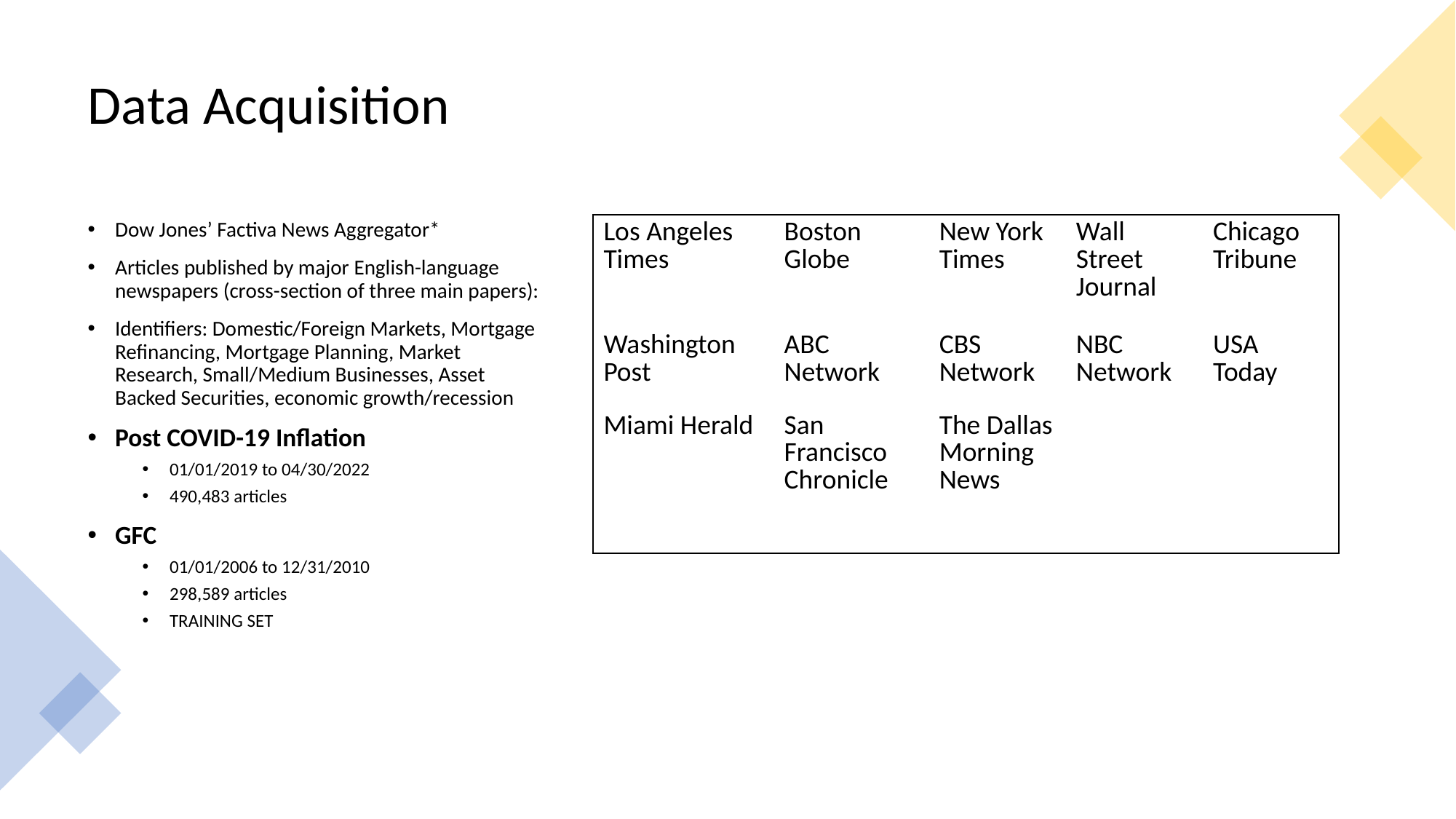

# Data Acquisition
Dow Jones’ Factiva News Aggregator*
Articles published by major English-language newspapers (cross-section of three main papers):
Identifiers: Domestic/Foreign Markets, Mortgage Refinancing, Mortgage Planning, Market Research, Small/Medium Businesses, Asset Backed Securities, economic growth/recession
Post COVID-19 Inflation
01/01/2019 to 04/30/2022
490,483 articles
GFC
01/01/2006 to 12/31/2010
298,589 articles
TRAINING SET

| Los Angeles Times | Boston Globe | New York Times | Wall Street Journal | Chicago Tribune |
| --- | --- | --- | --- | --- |
| Washington Post | ABC Network | CBS Network | NBC Network | USA Today |
| Miami Herald | San Francisco Chronicle | The Dallas Morning News |  |  |